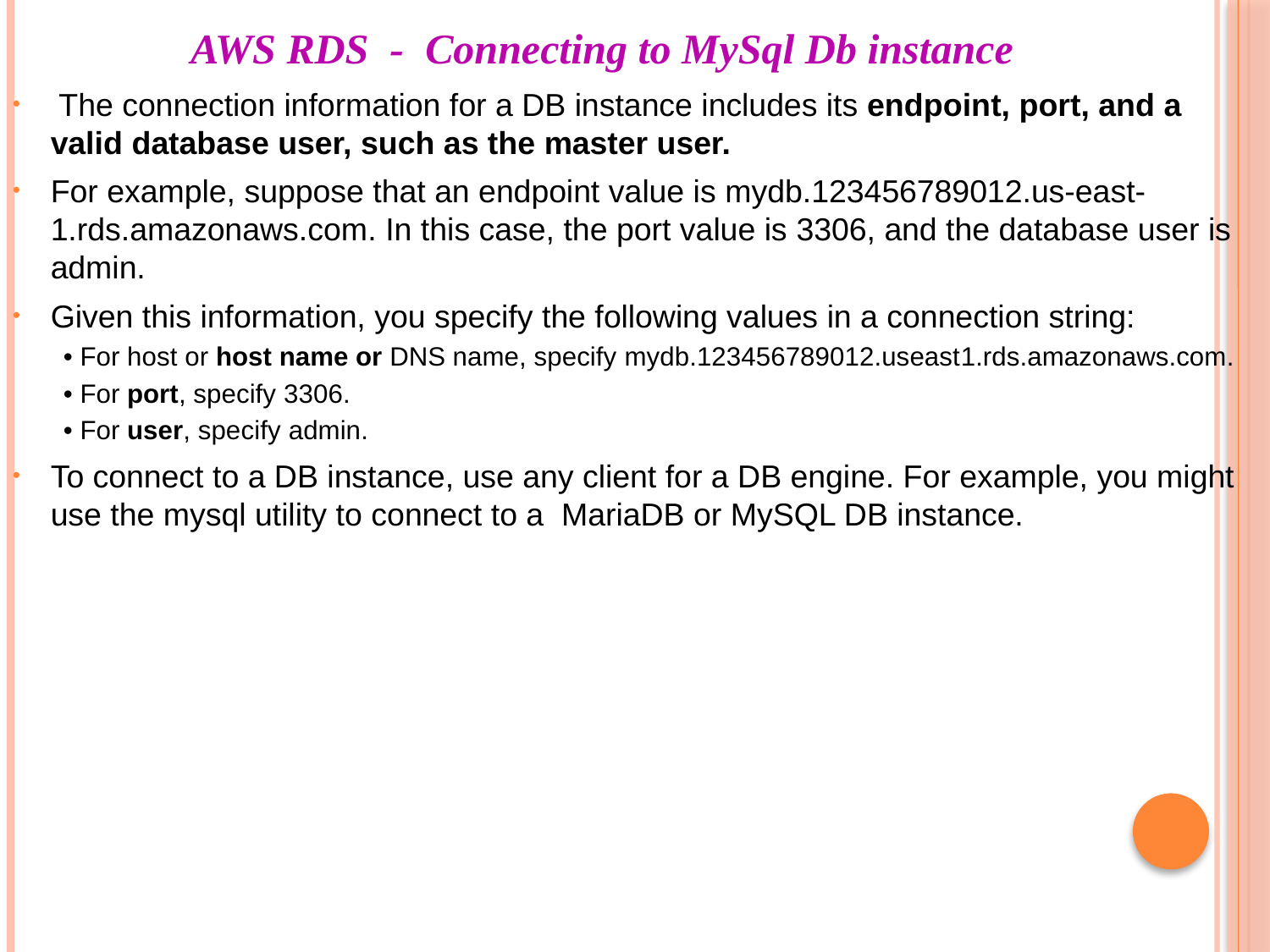

# AWS RDS  -  Connecting to MySql Db instance
 The connection information for a DB instance includes its endpoint, port, and a valid database user, such as the master user.
For example, suppose that an endpoint value is mydb.123456789012.us-east-1.rds.amazonaws.com. In this case, the port value is 3306, and the database user is admin.
Given this information, you specify the following values in a connection string:
• For host or host name or DNS name, specify mydb.123456789012.useast1.rds.amazonaws.com.
• For port, specify 3306.
• For user, specify admin.
To connect to a DB instance, use any client for a DB engine. For example, you might use the mysql utility to connect to a  MariaDB or MySQL DB instance.